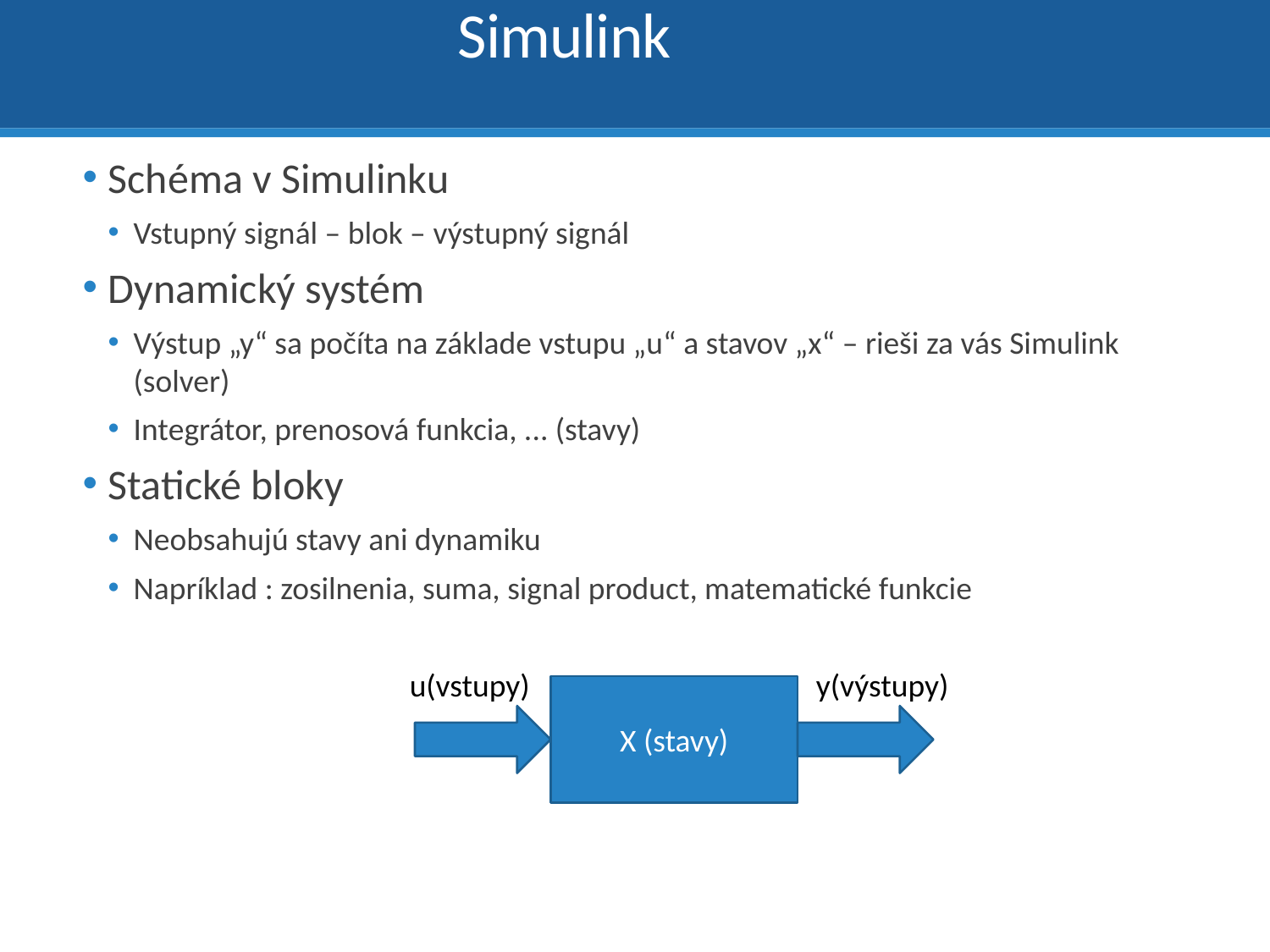

# Simulink
Schéma v Simulinku
Vstupný signál – blok – výstupný signál
Dynamický systém
Výstup „y“ sa počíta na základe vstupu „u“ a stavov „x“ – rieši za vás Simulink (solver)
Integrátor, prenosová funkcia, ... (stavy)
Statické bloky
Neobsahujú stavy ani dynamiku
Napríklad : zosilnenia, suma, signal product, matematické funkcie
u(vstupy)
y(výstupy)
X (stavy)